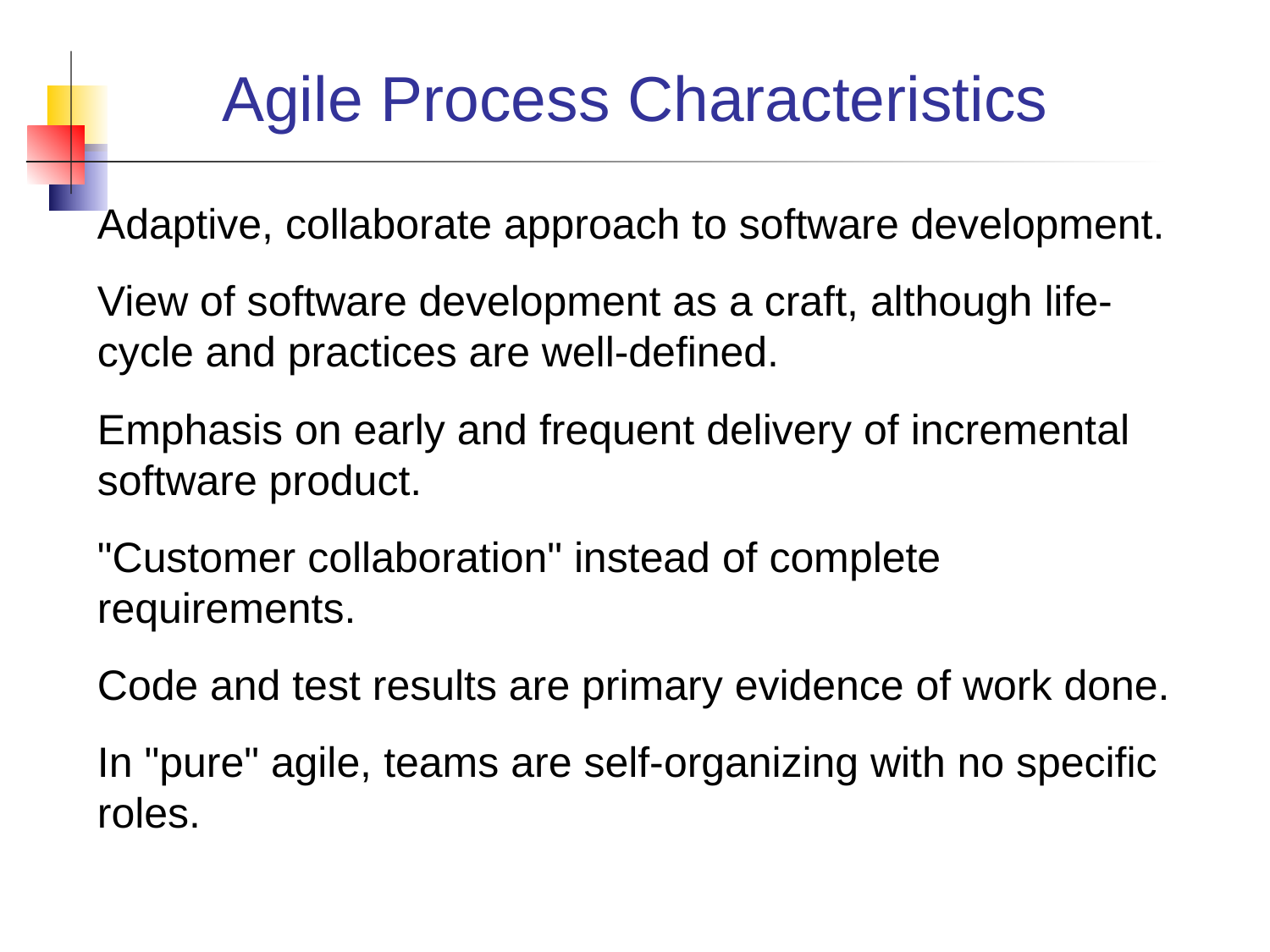

Agile Process Characteristics
Adaptive, collaborate approach to software development.
View of software development as a craft, although life-cycle and practices are well-defined.
Emphasis on early and frequent delivery of incremental software product.
"Customer collaboration" instead of complete requirements.
Code and test results are primary evidence of work done.
In "pure" agile, teams are self-organizing with no specific roles.